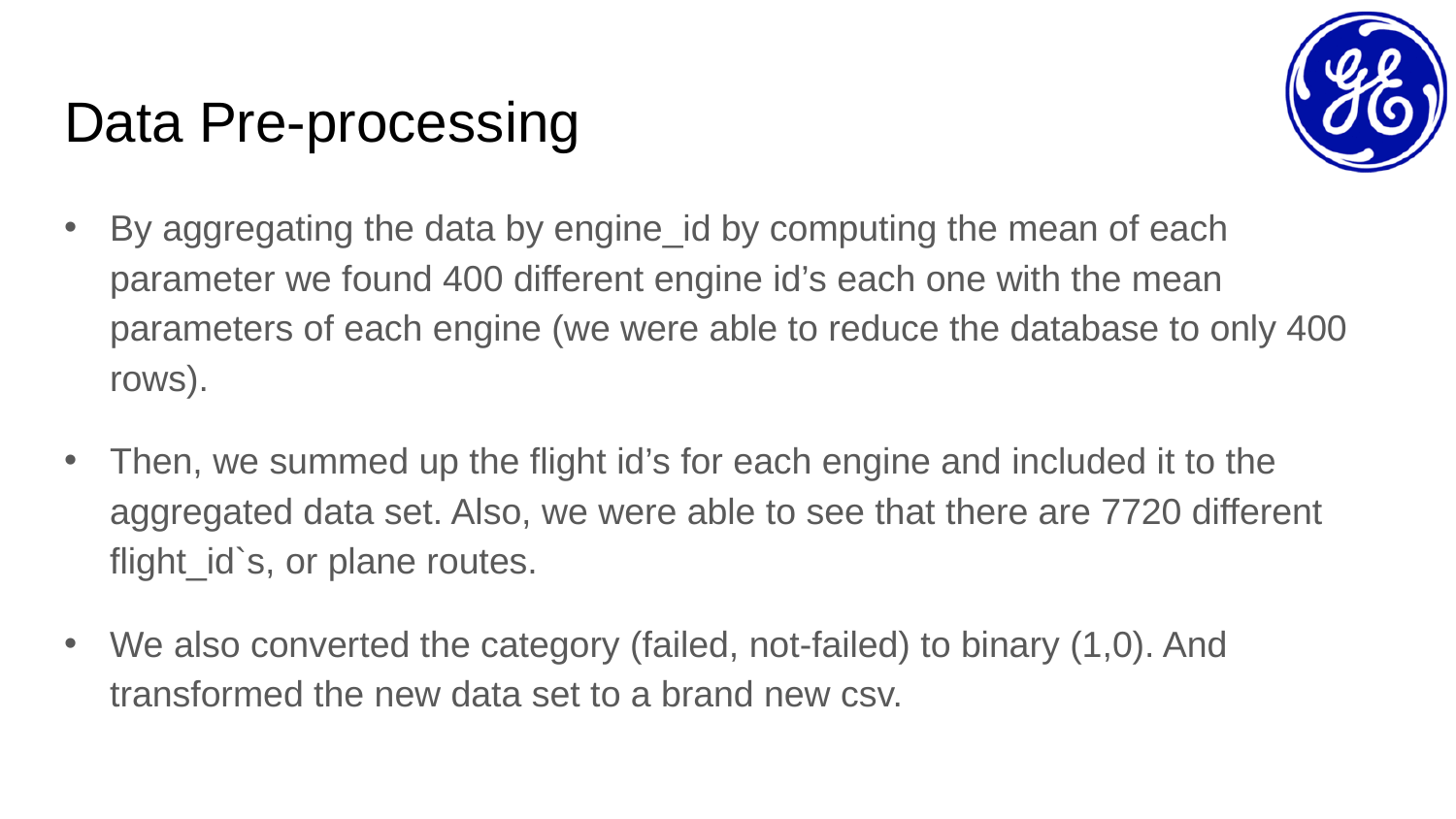

# Data Pre-processing
By aggregating the data by engine_id by computing the mean of each parameter we found 400 different engine id’s each one with the mean parameters of each engine (we were able to reduce the database to only 400 rows).
Then, we summed up the flight id’s for each engine and included it to the aggregated data set. Also, we were able to see that there are 7720 different flight_id`s, or plane routes.
We also converted the category (failed, not-failed) to binary (1,0). And transformed the new data set to a brand new csv.